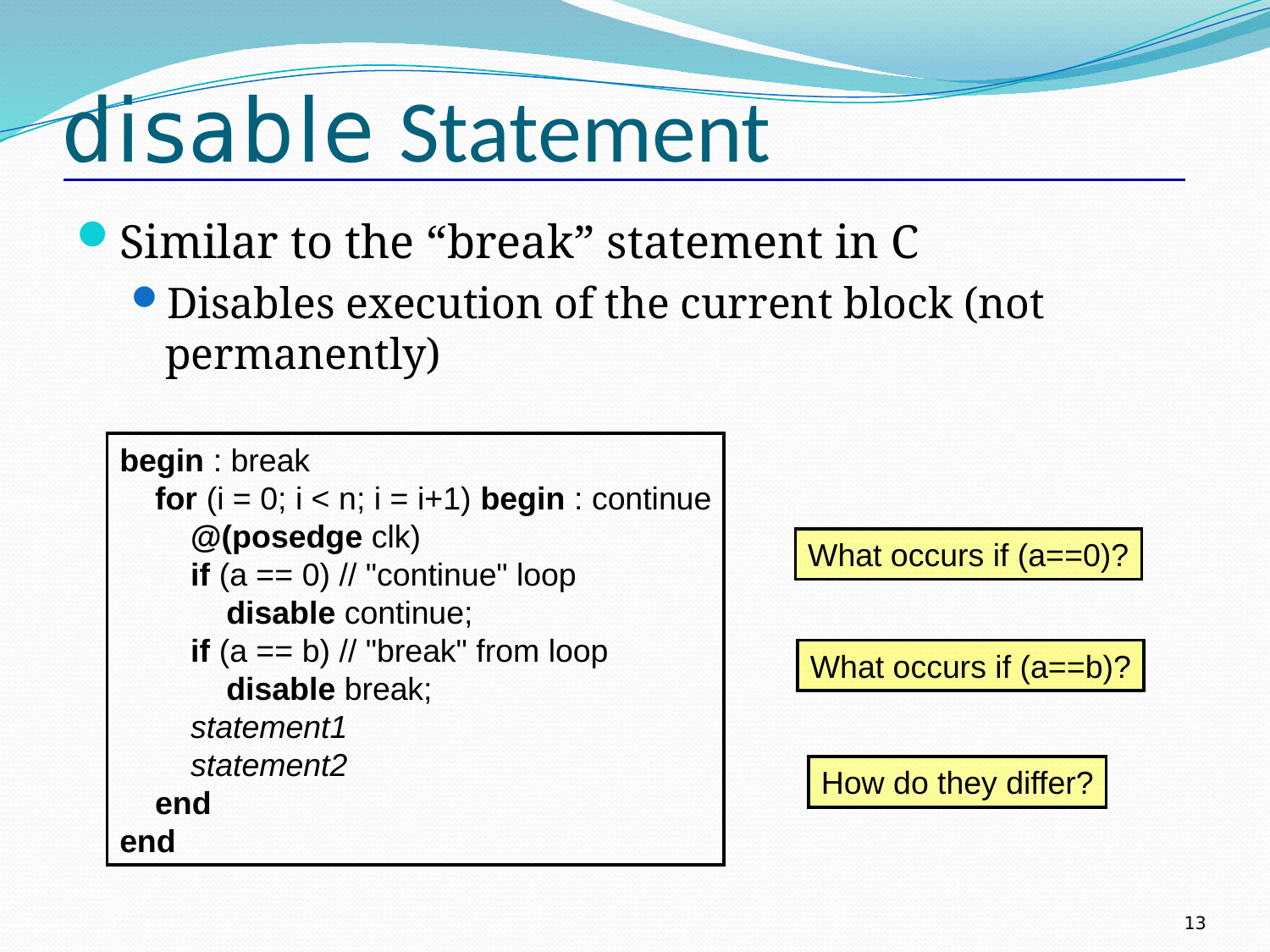

# disable Statement
Similar to the “break” statement in C
Disables execution of the current block (not permanently)
begin : break
    for (i = 0; i < n; i = i+1) begin : continue
        @(posedge clk)
        if (a == 0) // "continue" loop
            disable continue;
        if (a == b) // "break" from loop
            disable break;
        statement1
        statement2
    end
end
What occurs if (a==0)?
What occurs if (a==b)?
How do they differ?
13